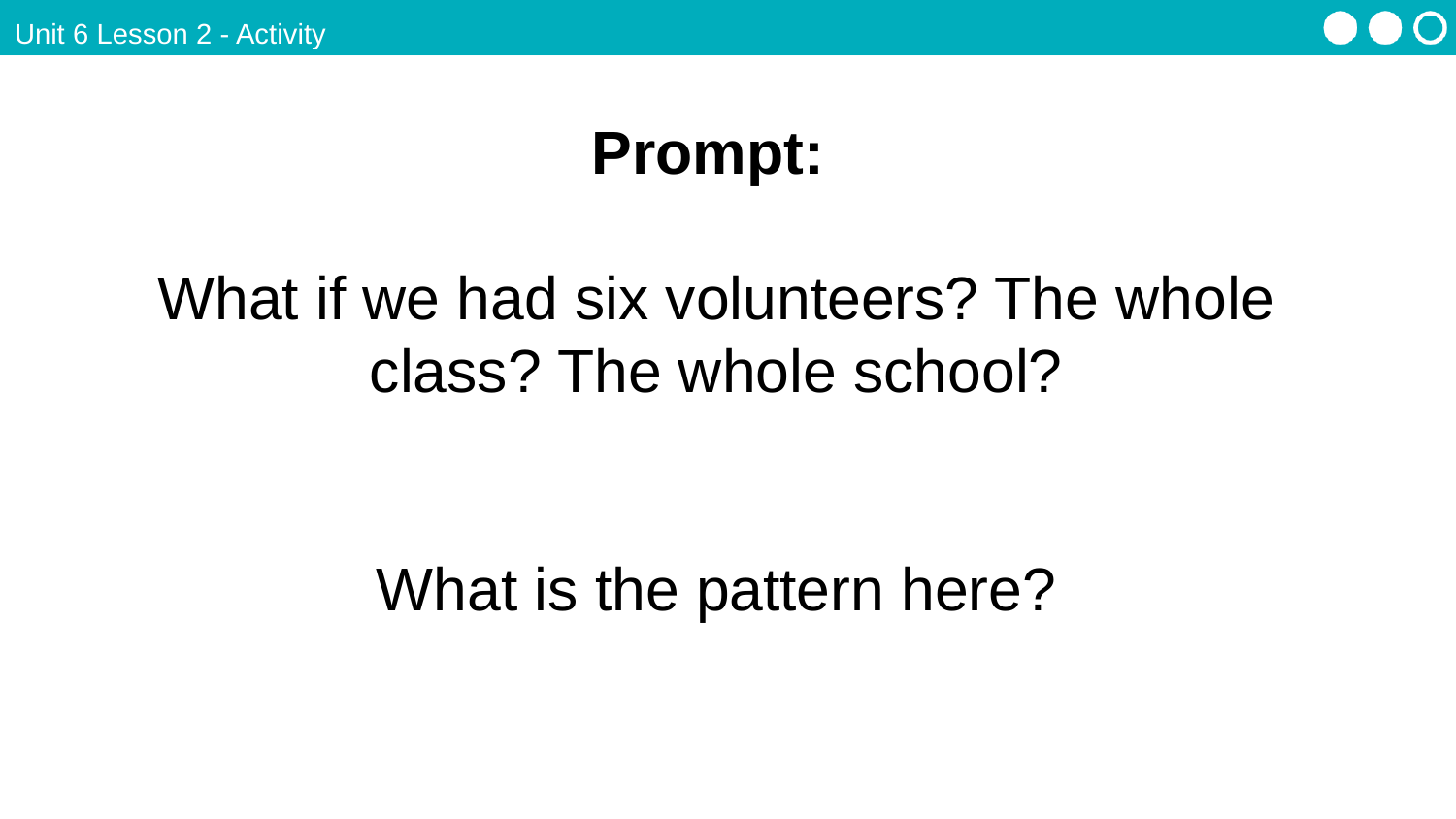

Unit 6 Lesson 2 - Activity
Prompt:

What if we had six volunteers? The whole class? The whole school?

What is the pattern here?